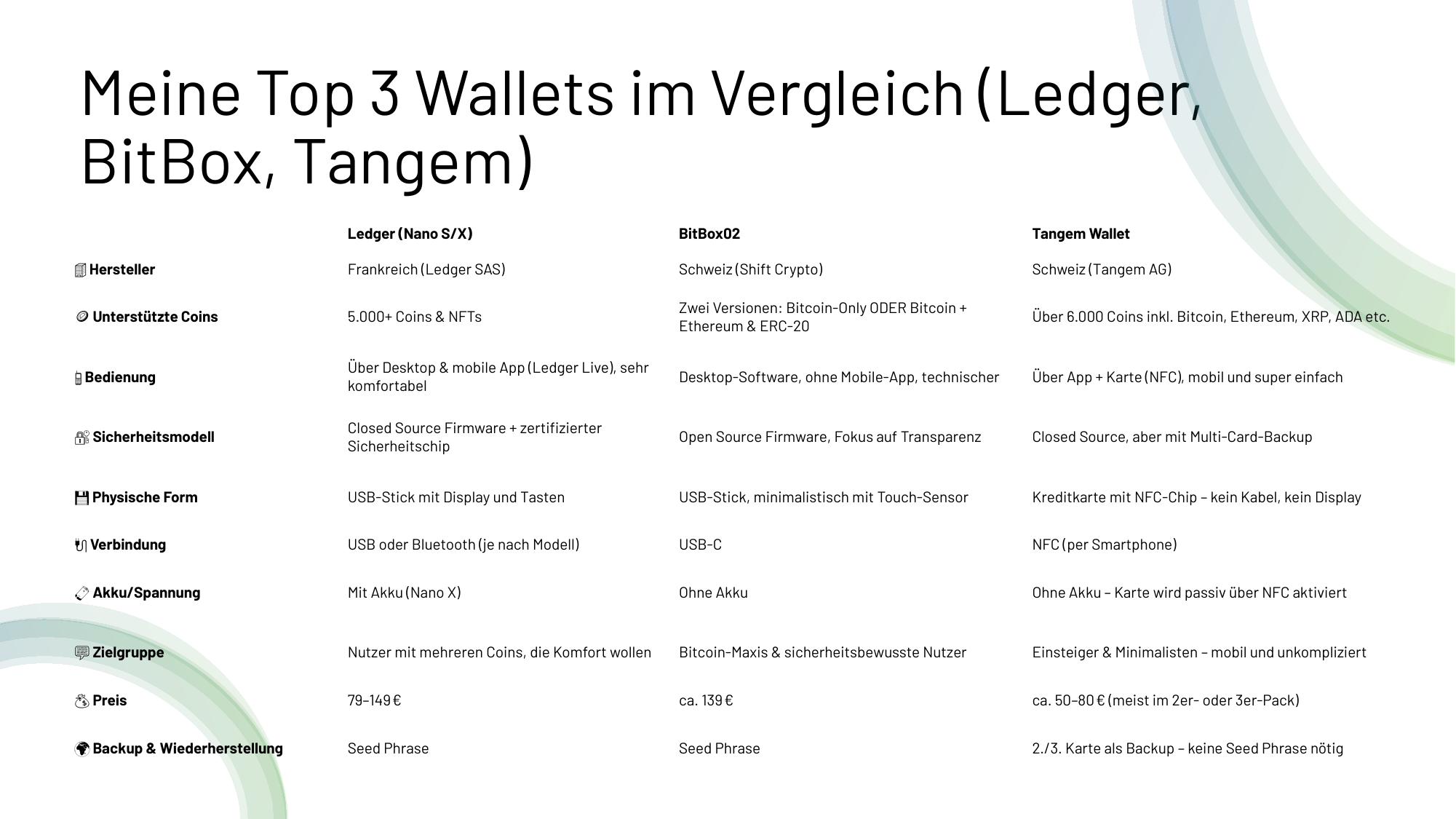

# Meine Top 3 Wallets im Vergleich (Ledger, BitBox, Tangem)
|  | Ledger (Nano S/X) | BitBox02 | Tangem Wallet |
| --- | --- | --- | --- |
| 🏢 Hersteller | Frankreich (Ledger SAS) | Schweiz (Shift Crypto) | Schweiz (Tangem AG) |
| 🪙 Unterstützte Coins | 5.000+ Coins & NFTs | Zwei Versionen: Bitcoin-Only ODER Bitcoin + Ethereum & ERC-20 | Über 6.000 Coins inkl. Bitcoin, Ethereum, XRP, ADA etc. |
| 📱 Bedienung | Über Desktop & mobile App (Ledger Live), sehr komfortabel | Desktop-Software, ohne Mobile-App, technischer | Über App + Karte (NFC), mobil und super einfach |
| 🔐 Sicherheitsmodell | Closed Source Firmware + zertifizierter Sicherheitschip | Open Source Firmware, Fokus auf Transparenz | Closed Source, aber mit Multi-Card-Backup |
| 💾 Physische Form | USB-Stick mit Display und Tasten | USB-Stick, minimalistisch mit Touch-Sensor | Kreditkarte mit NFC-Chip – kein Kabel, kein Display |
| 🔌 Verbindung | USB oder Bluetooth (je nach Modell) | USB-C | NFC (per Smartphone) |
| 🔋 Akku/Spannung | Mit Akku (Nano X) | Ohne Akku | Ohne Akku – Karte wird passiv über NFC aktiviert |
| 💬 Zielgruppe | Nutzer mit mehreren Coins, die Komfort wollen | Bitcoin-Maxis & sicherheitsbewusste Nutzer | Einsteiger & Minimalisten – mobil und unkompliziert |
| 💰 Preis | 79–149 € | ca. 139 € | ca. 50–80 € (meist im 2er- oder 3er-Pack) |
| 🌍 Backup & Wiederherstellung | Seed Phrase | Seed Phrase | 2./3. Karte als Backup – keine Seed Phrase nötig |